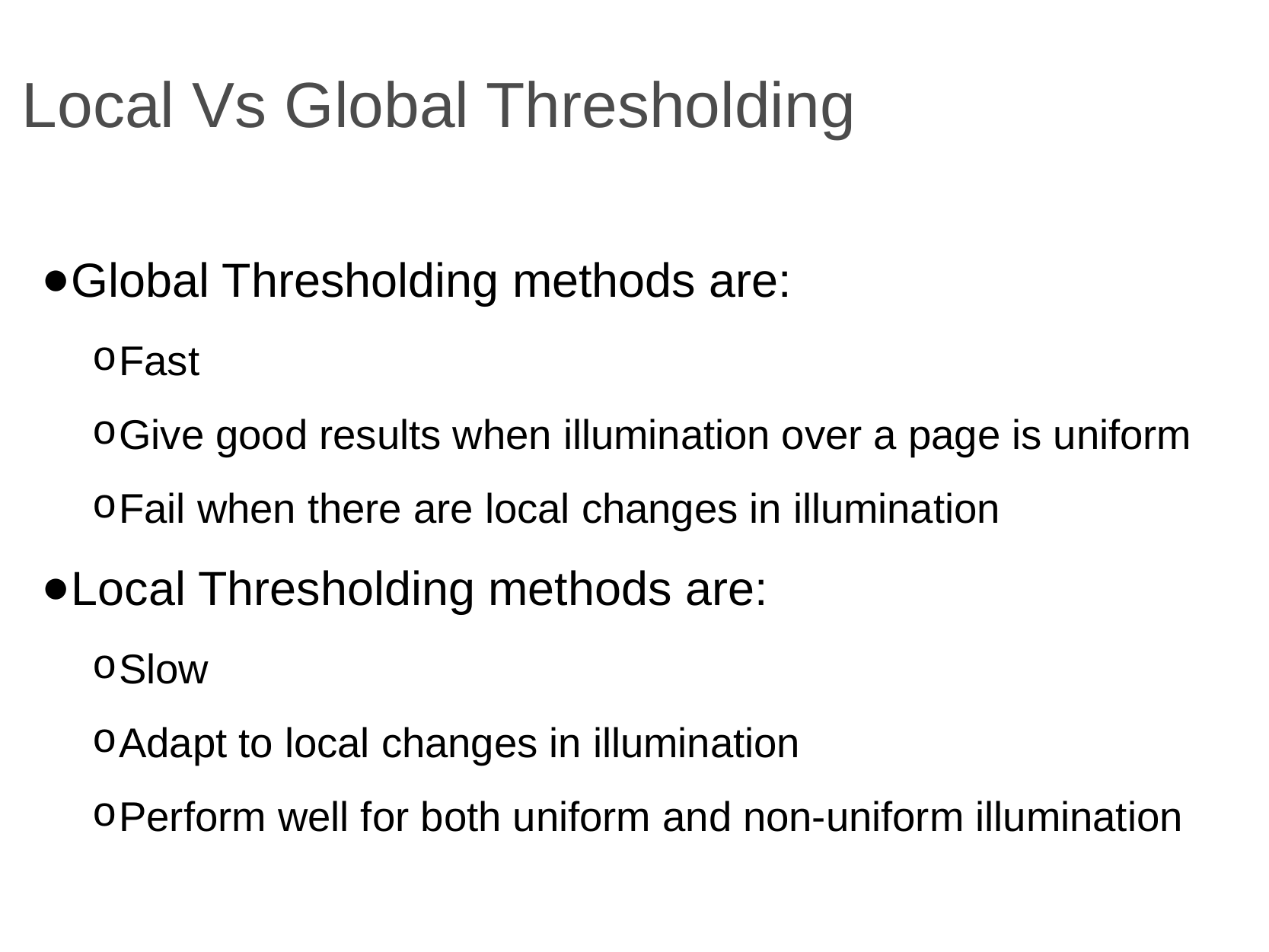

# Local Vs Global Thresholding
Global Thresholding methods are:
Fast
Give good results when illumination over a page is uniform
Fail when there are local changes in illumination
Local Thresholding methods are:
Slow
Adapt to local changes in illumination
Perform well for both uniform and non-uniform illumination